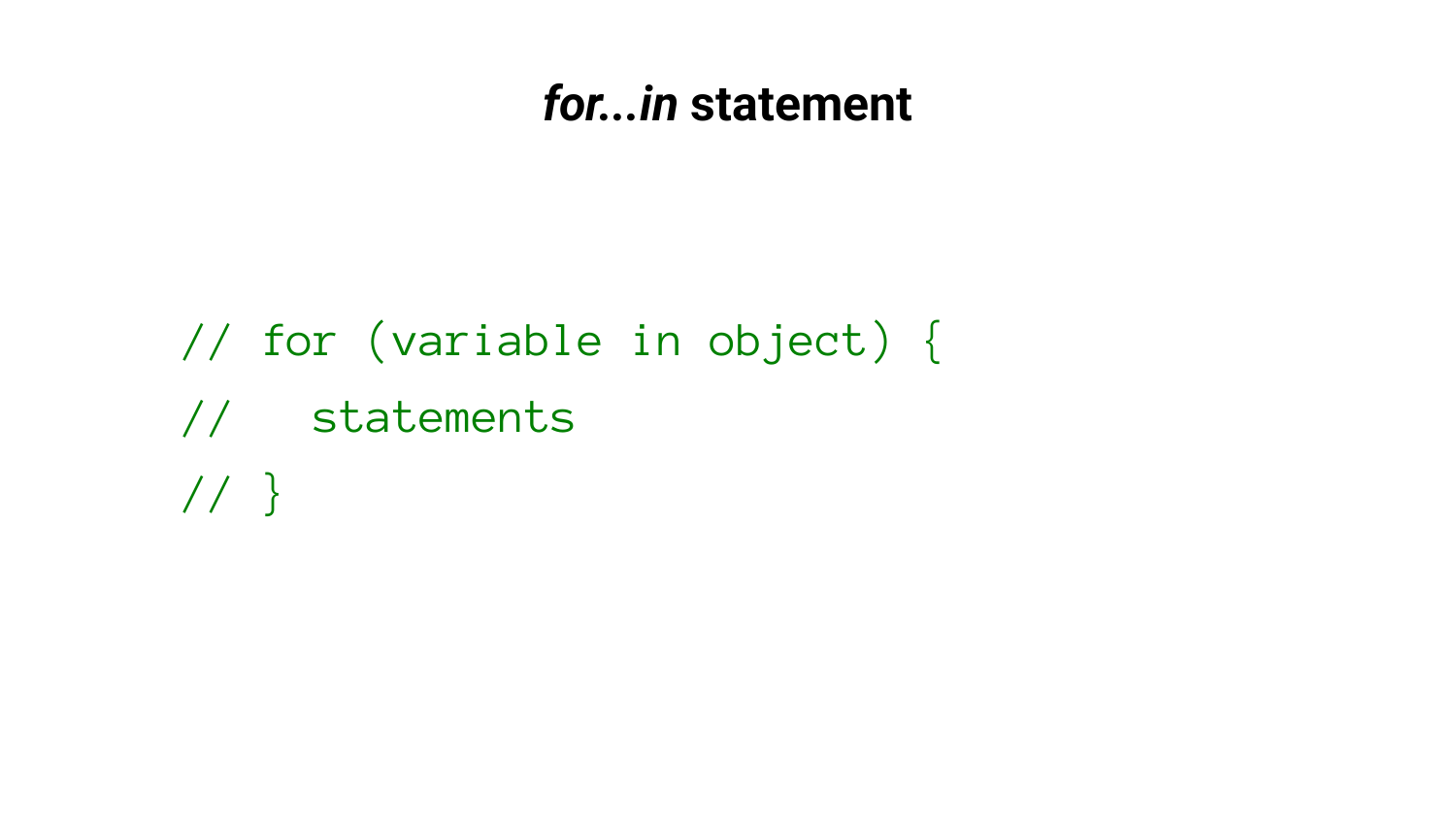

for...in statement
// for (variable in object) {
//   statements
// }